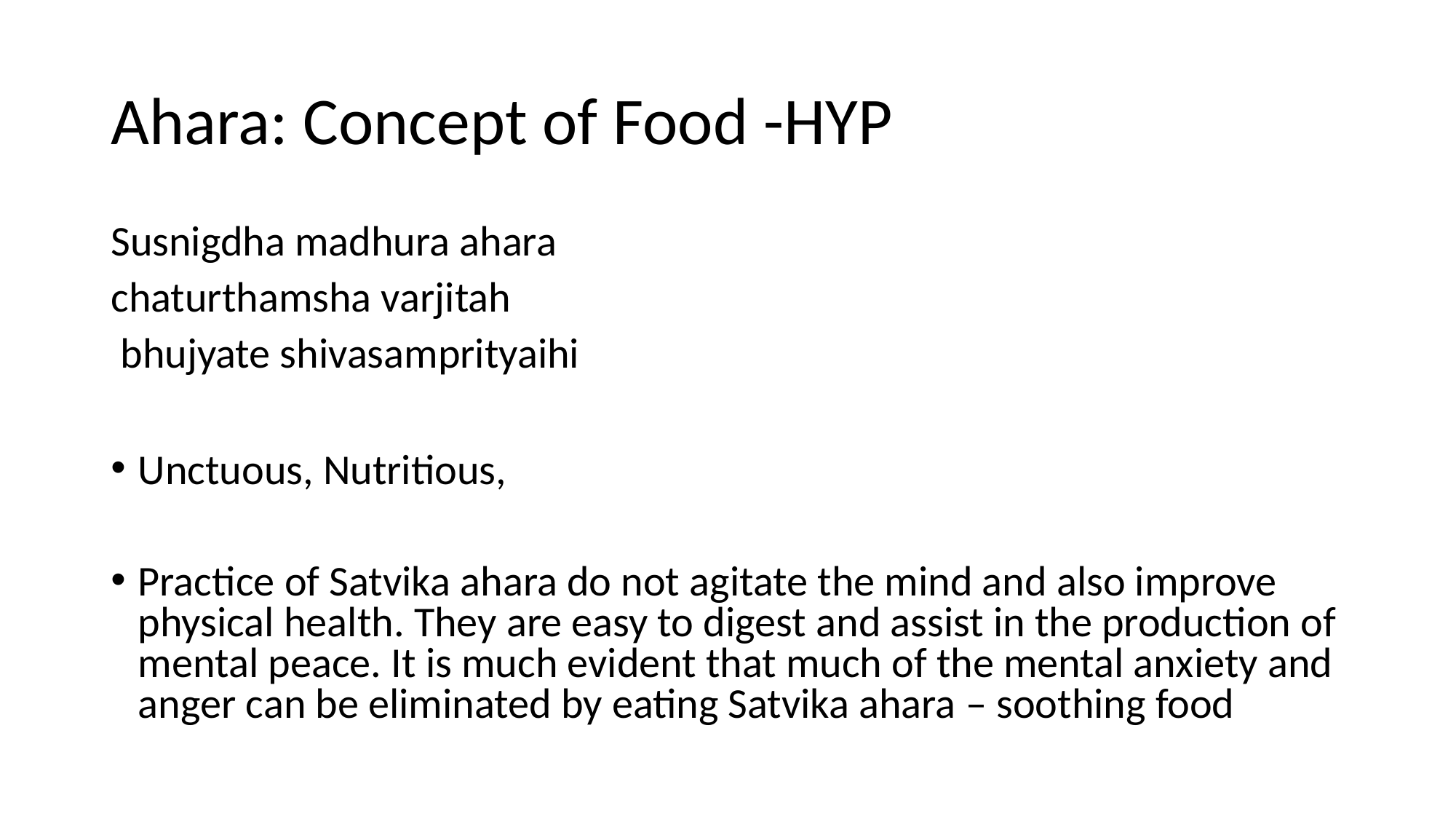

# Ahara: Concept of Food -HYP
Susnigdha madhura ahara
chaturthamsha varjitah
 bhujyate shivasamprityaihi

Unctuous, Nutritious,

Practice of Satvika ahara do not agitate the mind and also improve physical health. They are easy to digest and assist in the production of mental peace. It is much evident that much of the mental anxiety and anger can be eliminated by eating Satvika ahara – soothing food